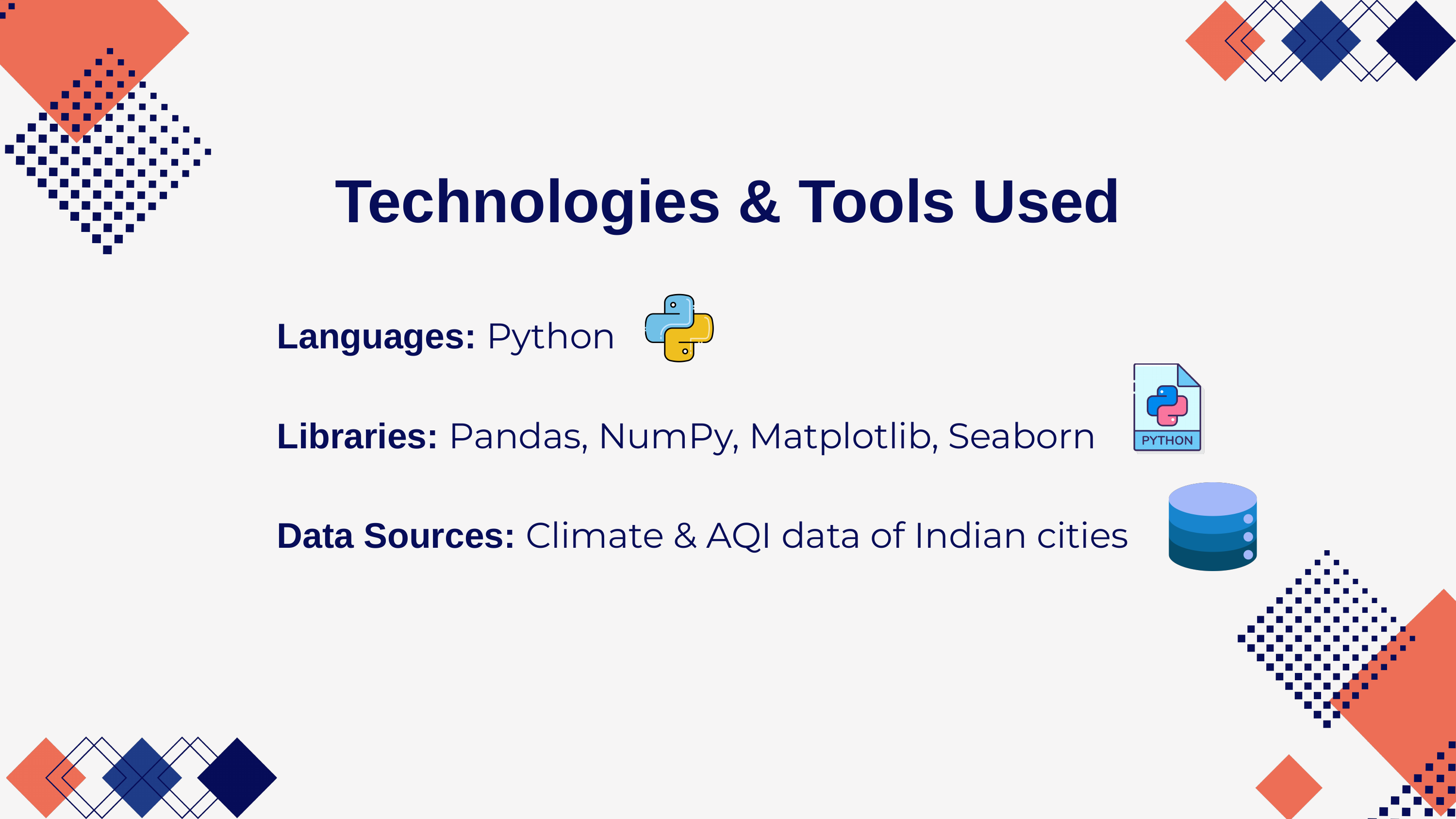

Technologies & Tools Used

Languages: Python

Libraries: Pandas, NumPy, Matplotlib, Seaborn

Data Sources: Climate & AQI data of Indian cities